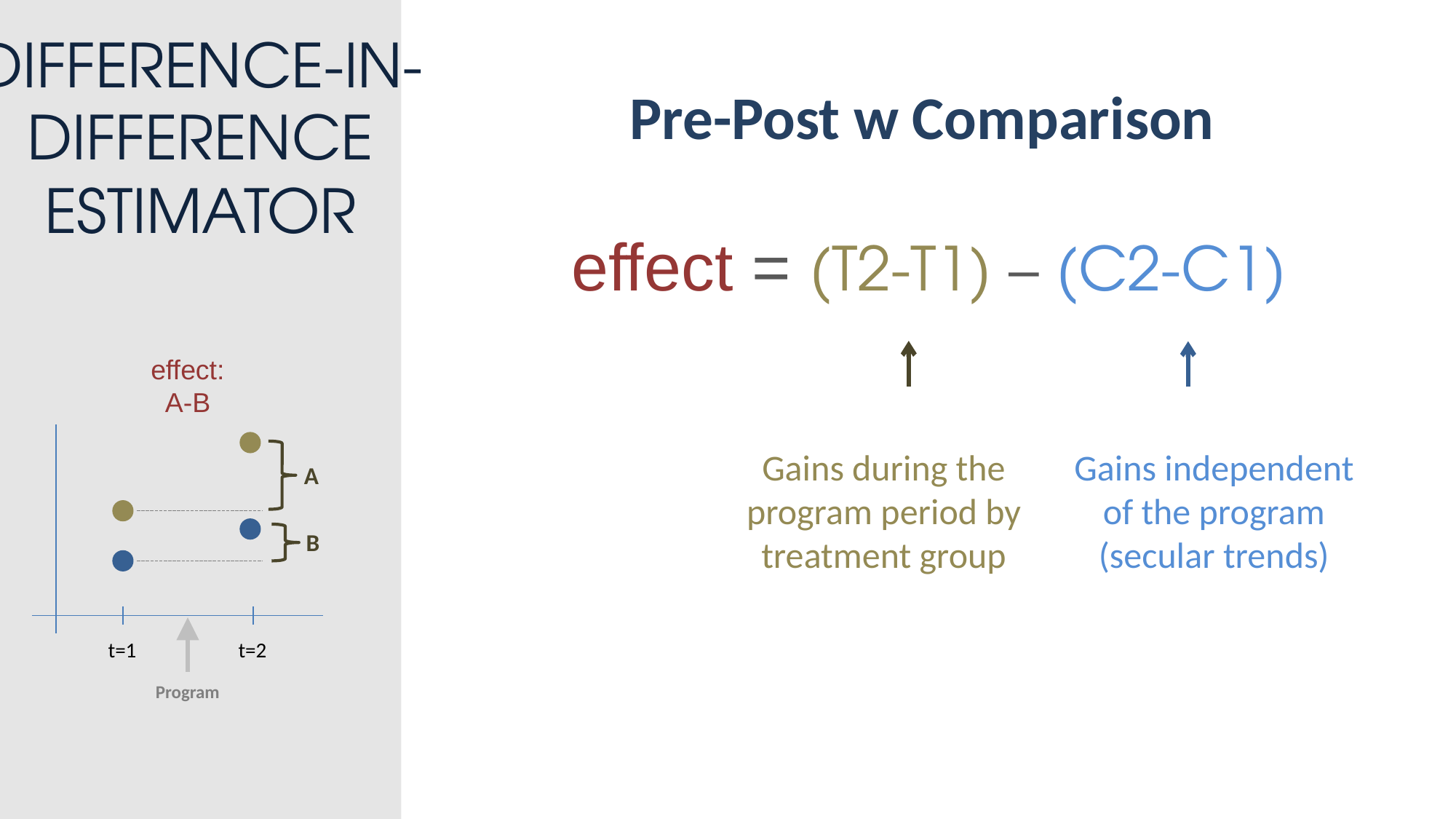

Difference-in-Difference Estimator
Pre-Post w Comparison
effect = (T2-T1) – (C2-C1)
effect:
A-B

A

B

t=1
t=2
Program
Gains during the program period by treatment group
Gains independent of the program (secular trends)